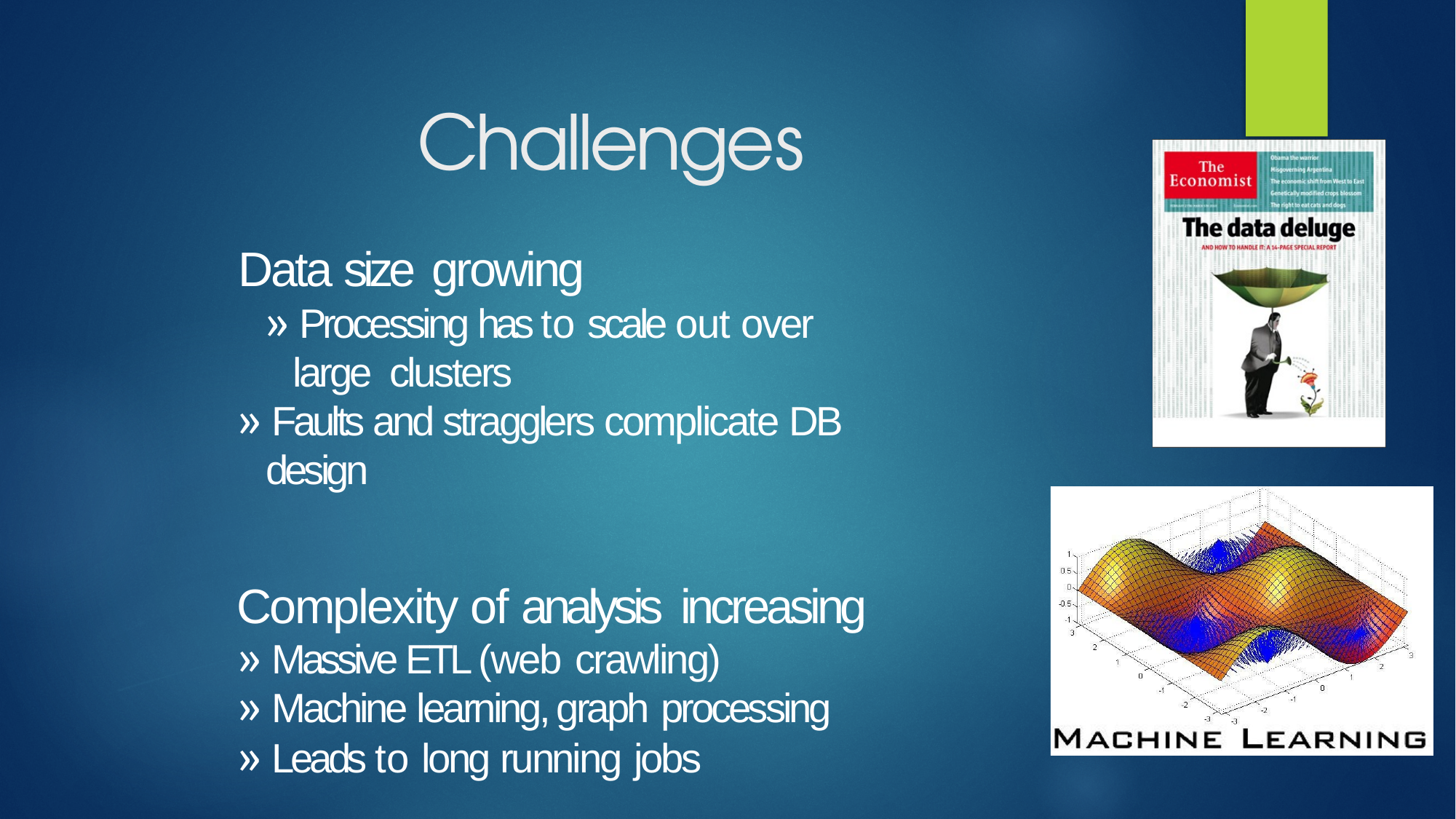

# Challenges

Data size growing
» Processing has to scale out over large  clusters
» Faults and stragglers complicate DB design

Complexity of analysis increasing
» Massive ETL (web crawling)
» Machine learning, graph processing
» Leads to long running jobs